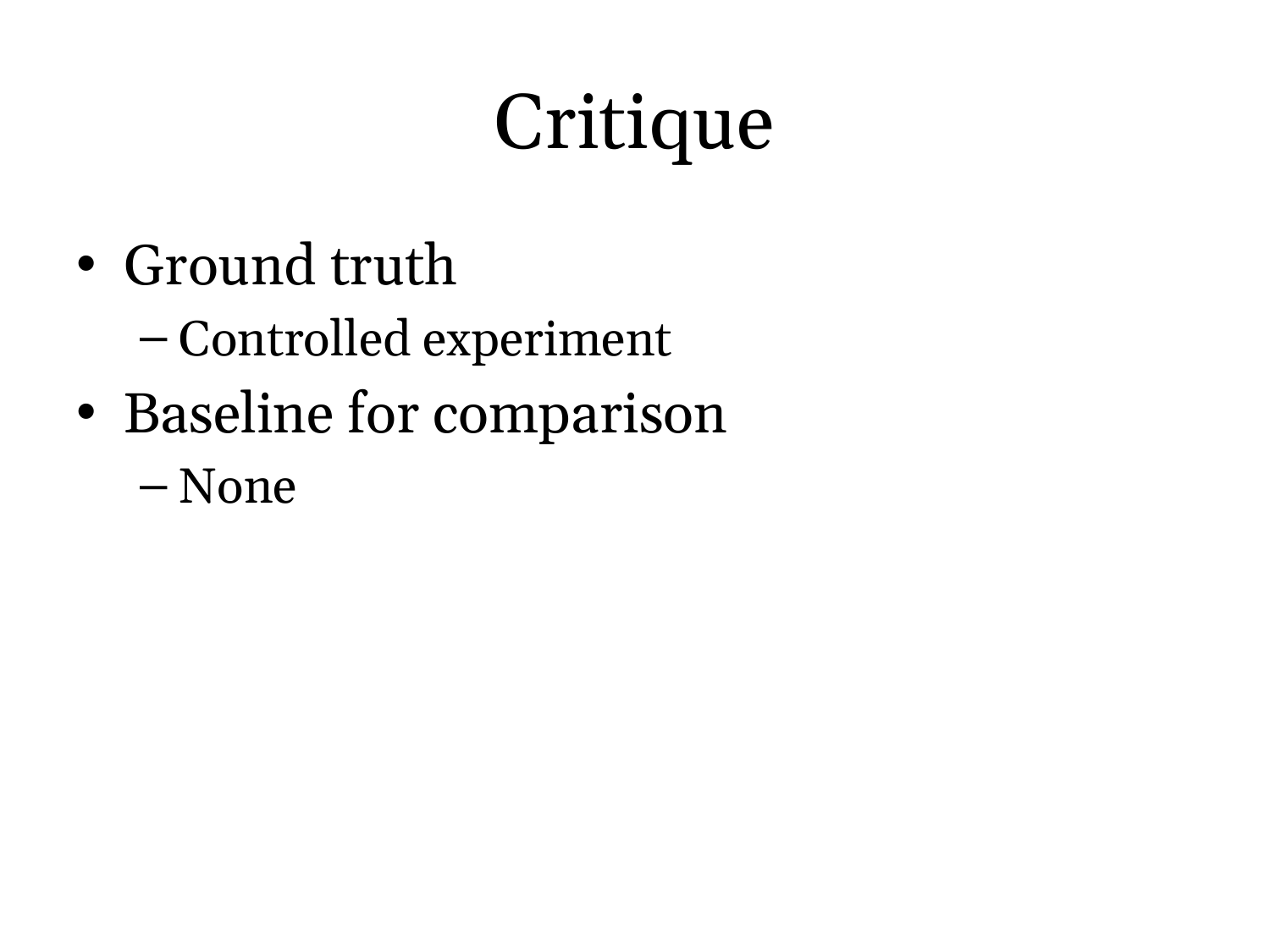

# Critique
Ground truth
Controlled experiment
Baseline for comparison
None